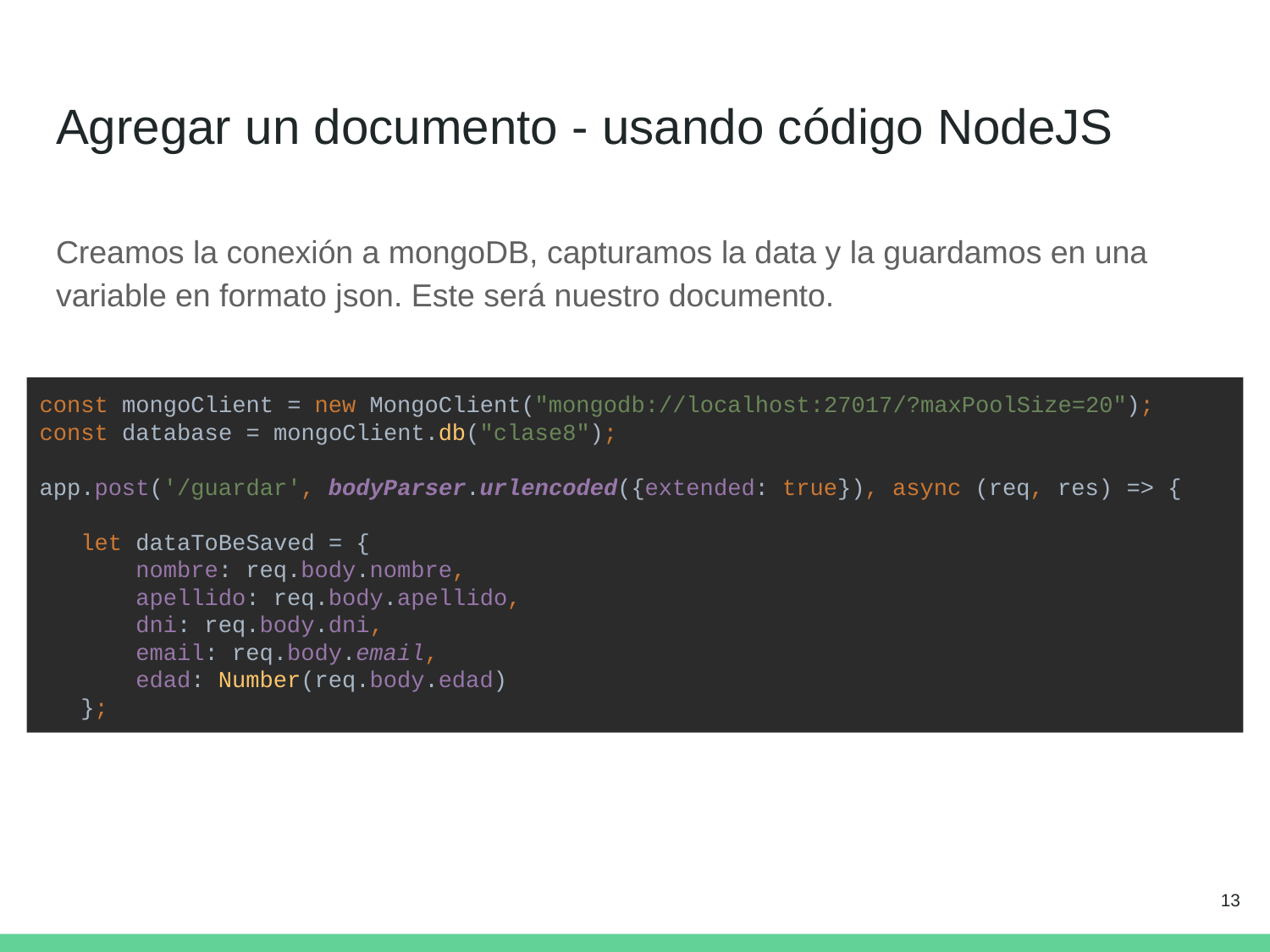

# Agregar un documento - usando código NodeJS
Creamos la conexión a mongoDB, capturamos la data y la guardamos en una variable en formato json. Este será nuestro documento.
const mongoClient = new MongoClient("mongodb://localhost:27017/?maxPoolSize=20");
const database = mongoClient.db("clase8");

app.post('/guardar', bodyParser.urlencoded({extended: true}), async (req, res) => {

   let dataToBeSaved = {
       nombre: req.body.nombre,
       apellido: req.body.apellido,
       dni: req.body.dni,
       email: req.body.email,
       edad: Number(req.body.edad)
   };
13